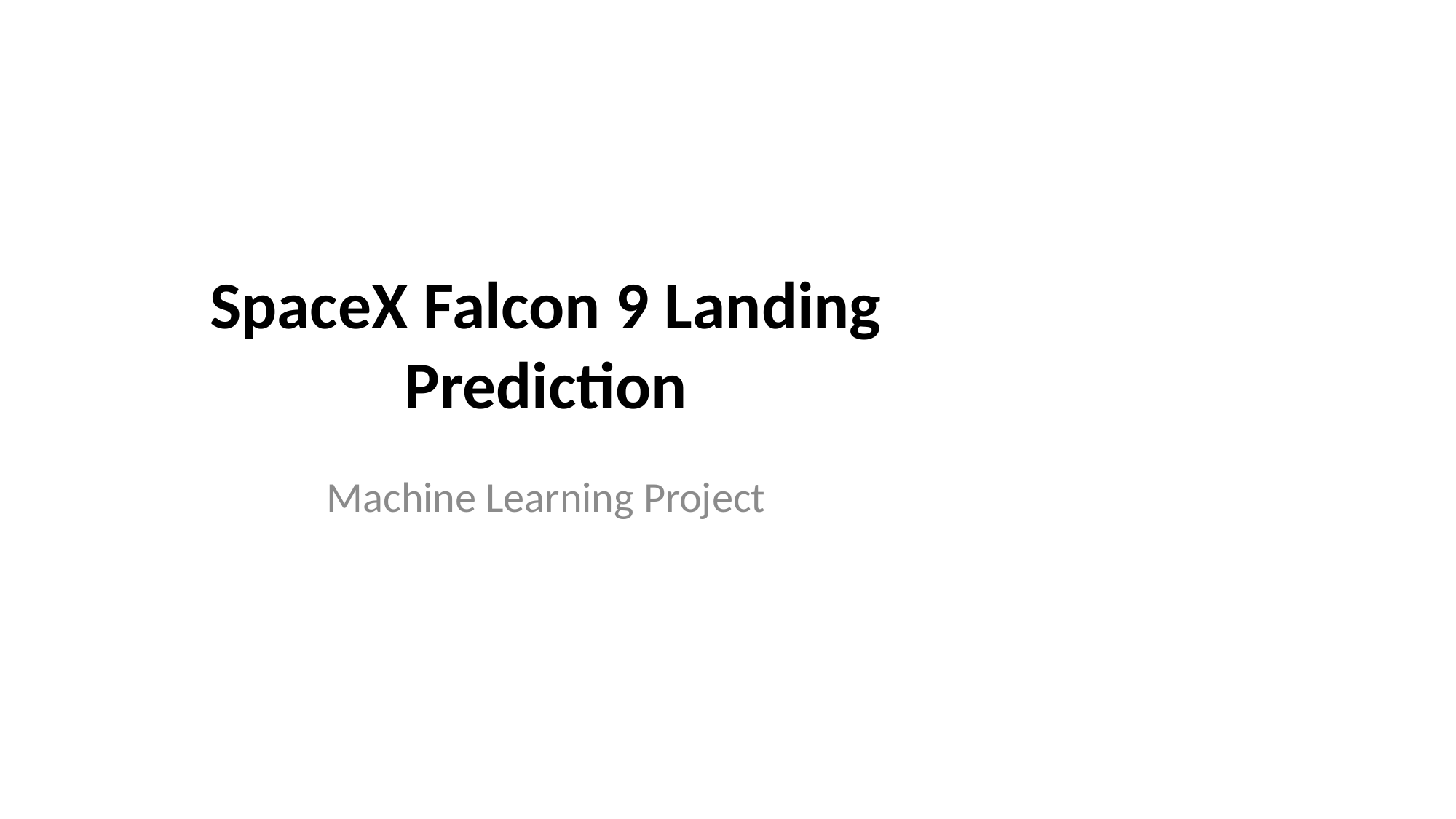

# SpaceX Falcon 9 Landing Prediction
Machine Learning Project